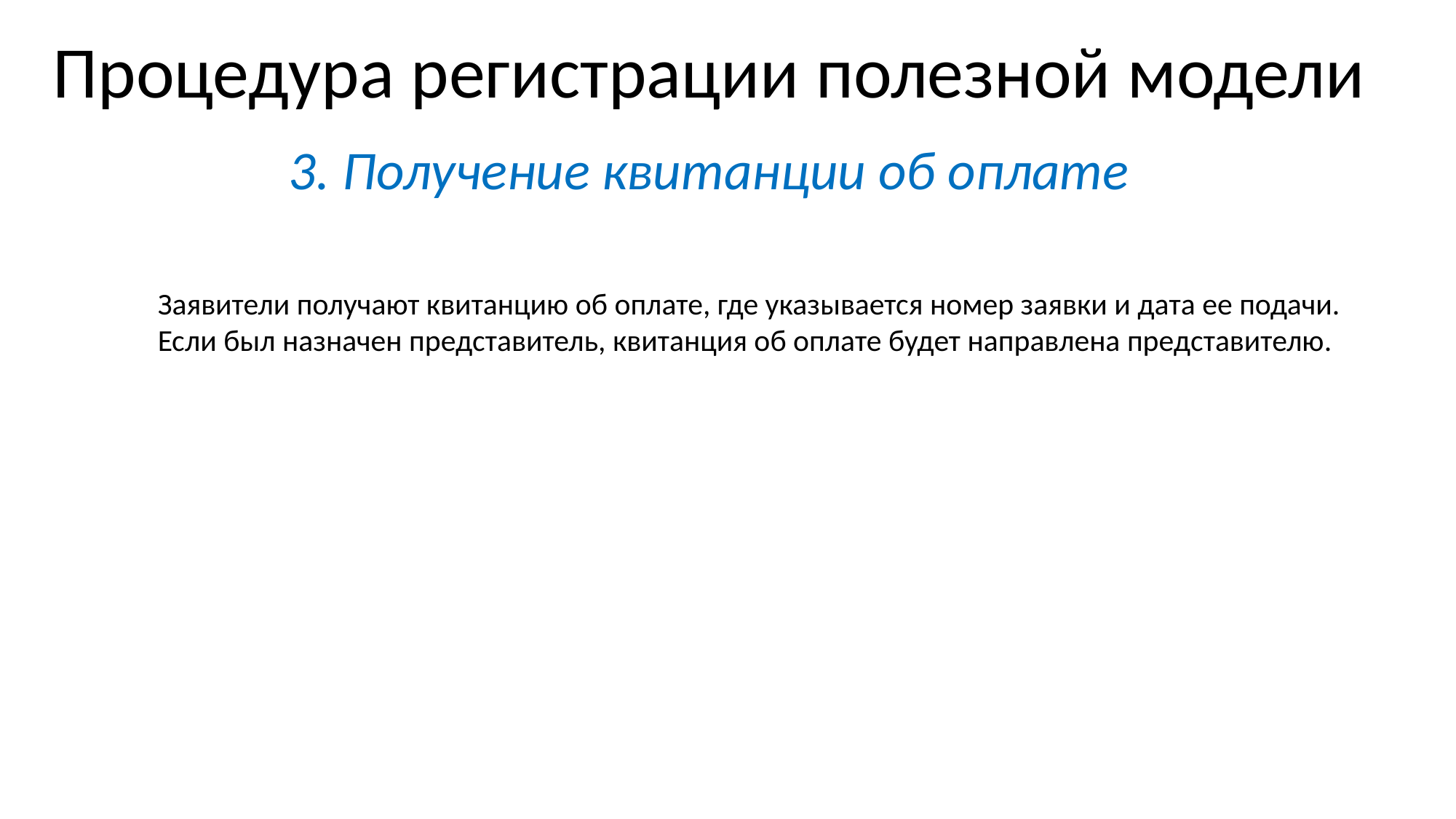

Процедура регистрации полезной модели
3. Получение квитанции об оплате
	Заявители получают квитанцию об оплате, где указывается номер заявки и дата ее подачи.
	Если был назначен представитель, квитанция об оплате будет направлена представителю.